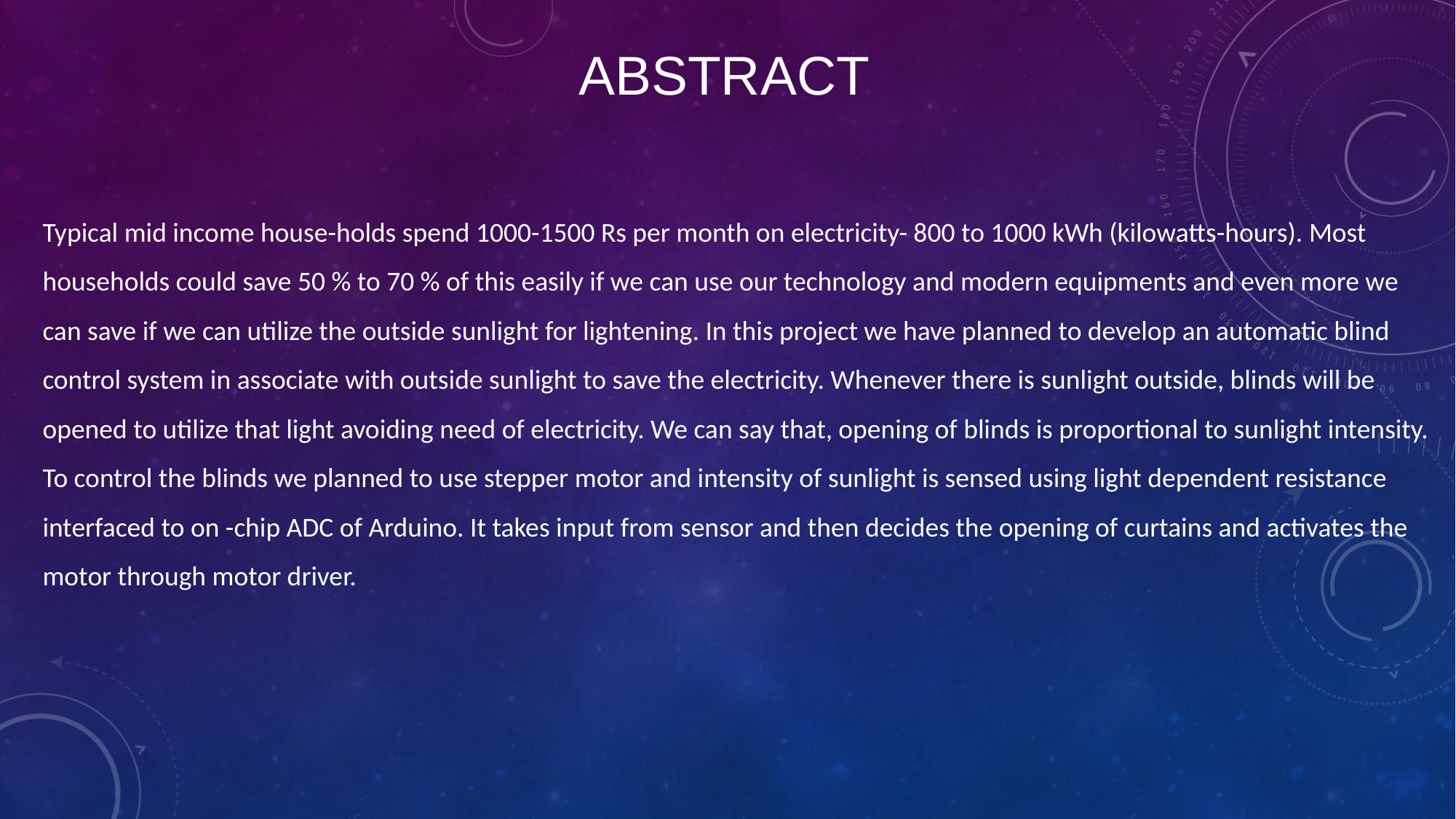

ABSTRACT
Typical mid income house-holds spend 1000-1500 Rs per month on electricity- 800 to 1000 kWh (kilowatts-hours). Most households could save 50 % to 70 % of this easily if we can use our technology and modern equipments and even more we can save if we can utilize the outside sunlight for lightening. In this project we have planned to develop an automatic blind control system in associate with outside sunlight to save the electricity. Whenever there is sunlight outside, blinds will be opened to utilize that light avoiding need of electricity. We can say that, opening of blinds is proportional to sunlight intensity. To control the blinds we planned to use stepper motor and intensity of sunlight is sensed using light dependent resistance interfaced to on -chip ADC of Arduino. It takes input from sensor and then decides the opening of curtains and activates the motor through motor driver.